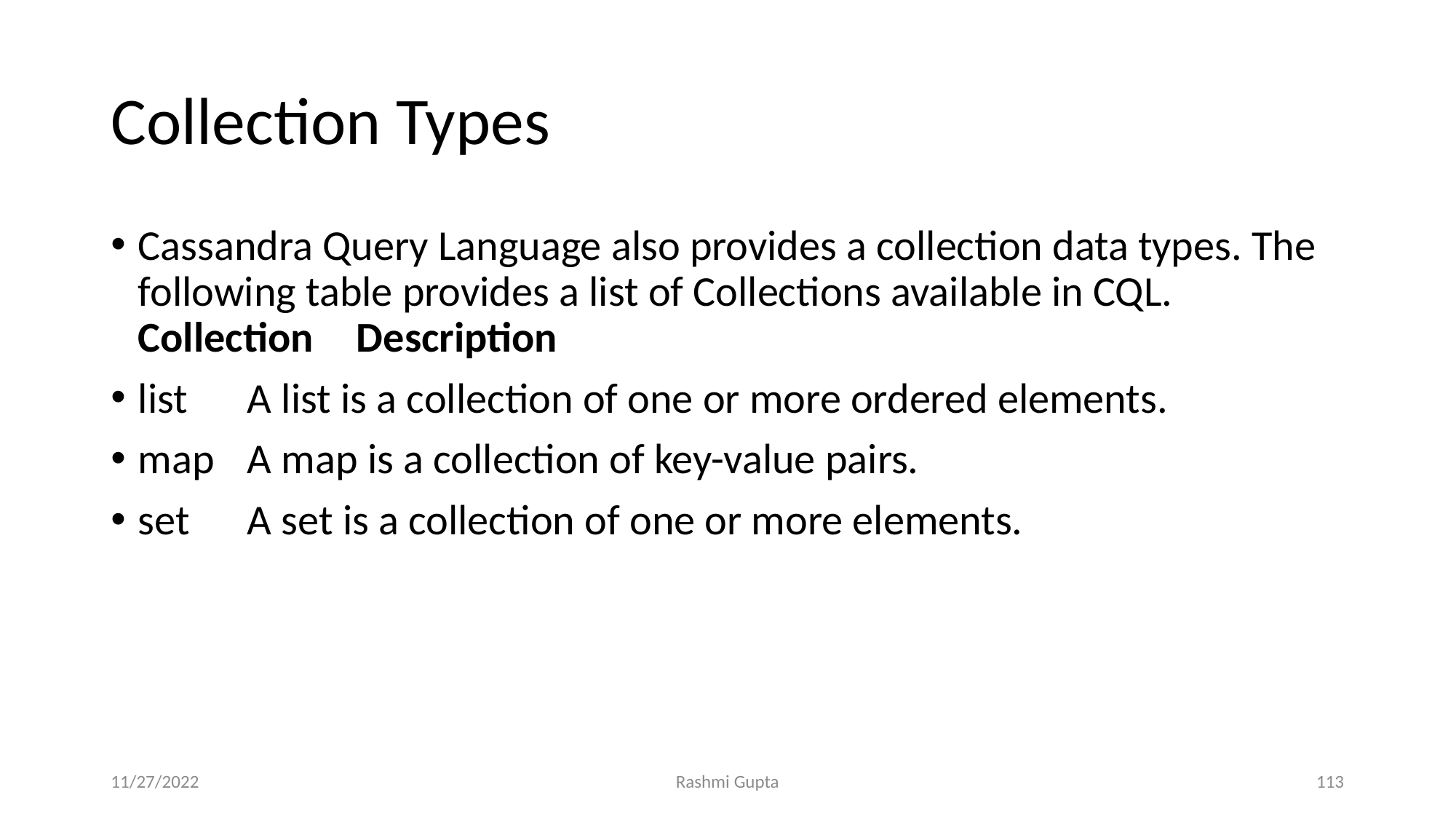

# Collection Types
Cassandra Query Language also provides a collection data types. The following table provides a list of Collections available in CQL. Collection 	Description
list 	A list is a collection of one or more ordered elements.
map 	A map is a collection of key-value pairs.
set 	A set is a collection of one or more elements.

11/27/2022
Rashmi Gupta
113